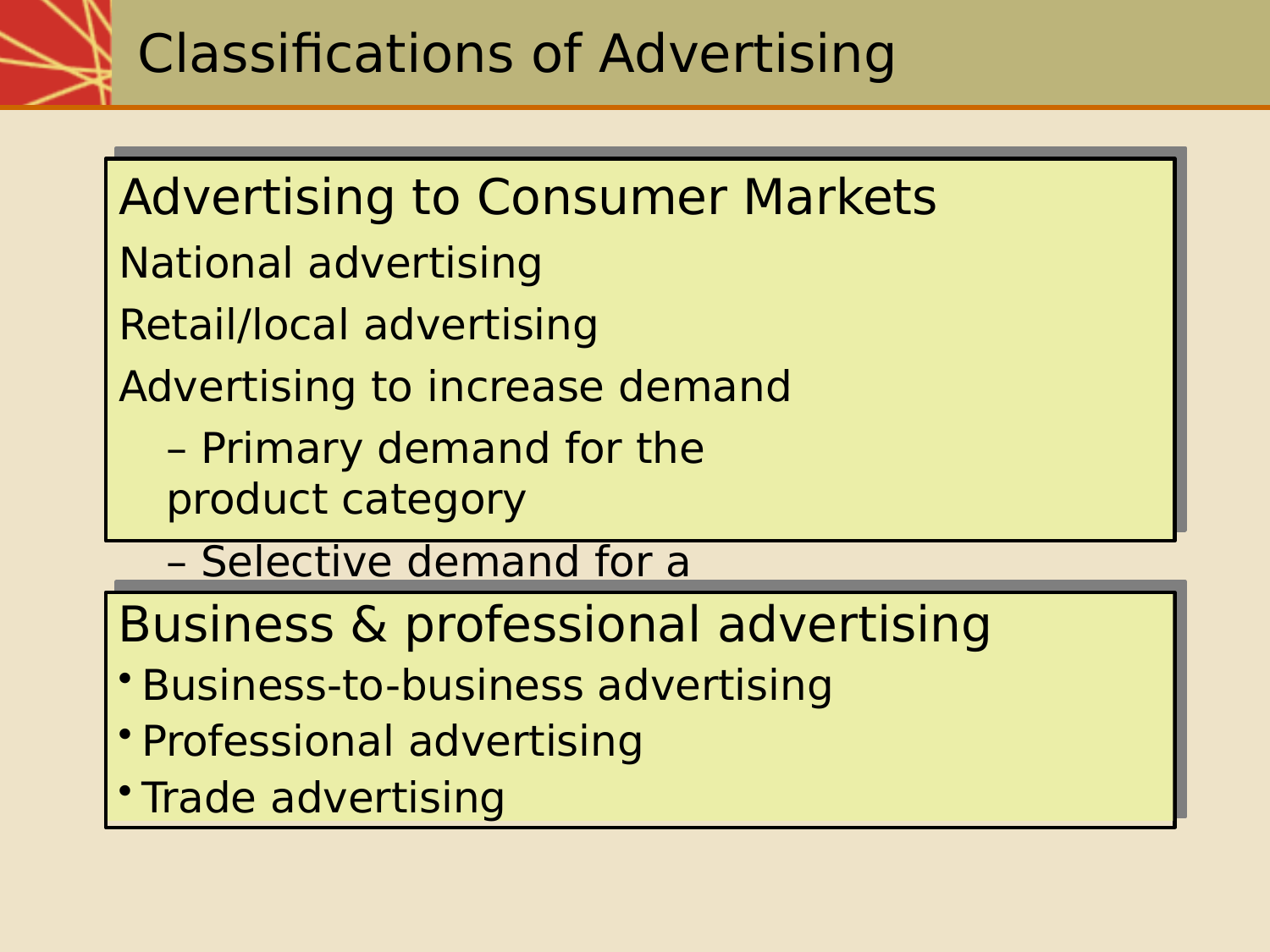

# Classifications of Advertising

Advertising to Consumer Markets
National advertising  Retail/local advertising  Advertising to increase demand
– Primary demand for the product category
– Selective demand for a specific brand

Business & professional advertising
Business-to-business advertising
Professional advertising
Trade advertising